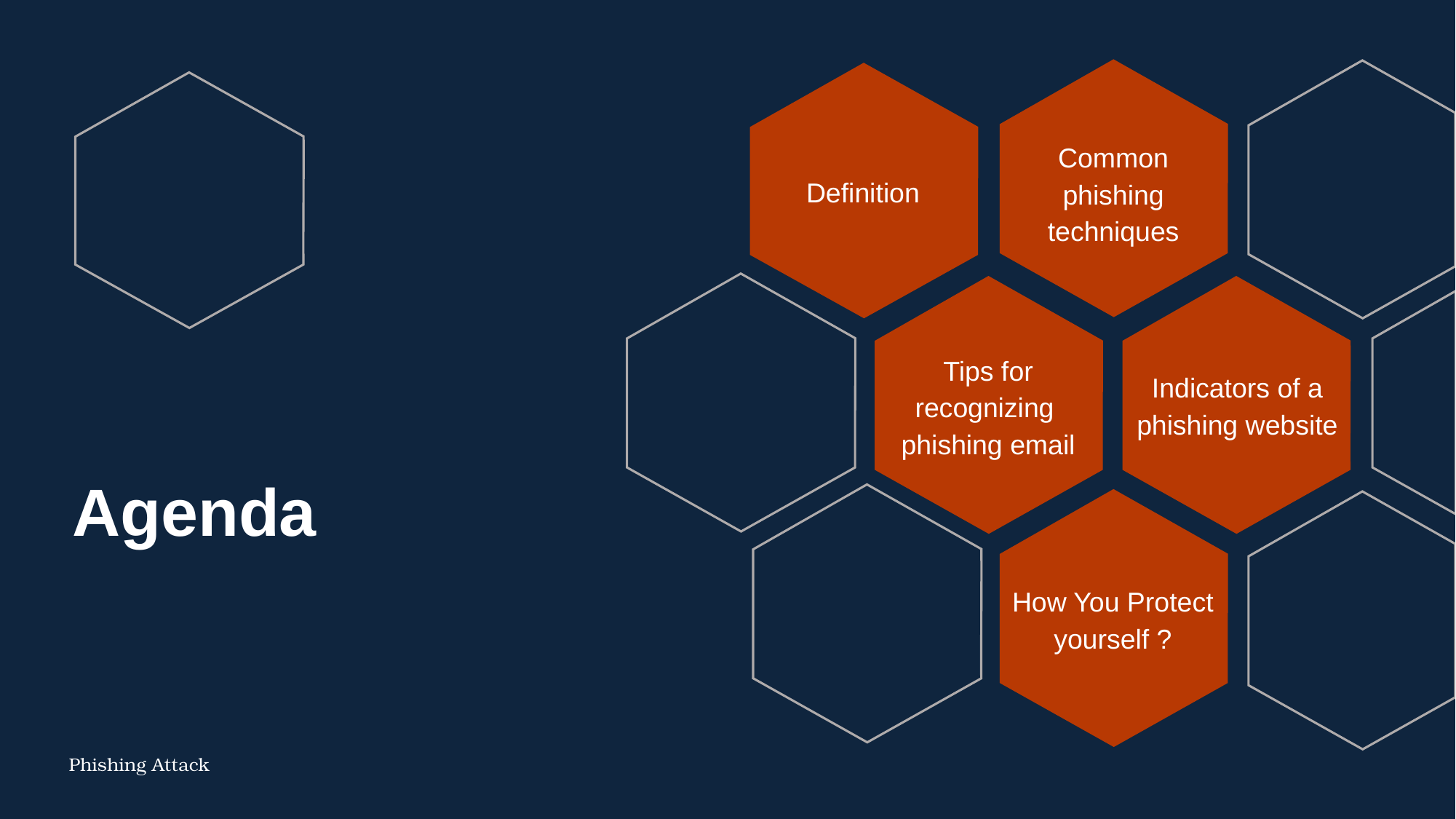

Definition
Common phishing techniques
Indicators of a phishing website
Tips for recognizing  phishing email
# Agenda
How You Protect yourself ?
Phishing Attack